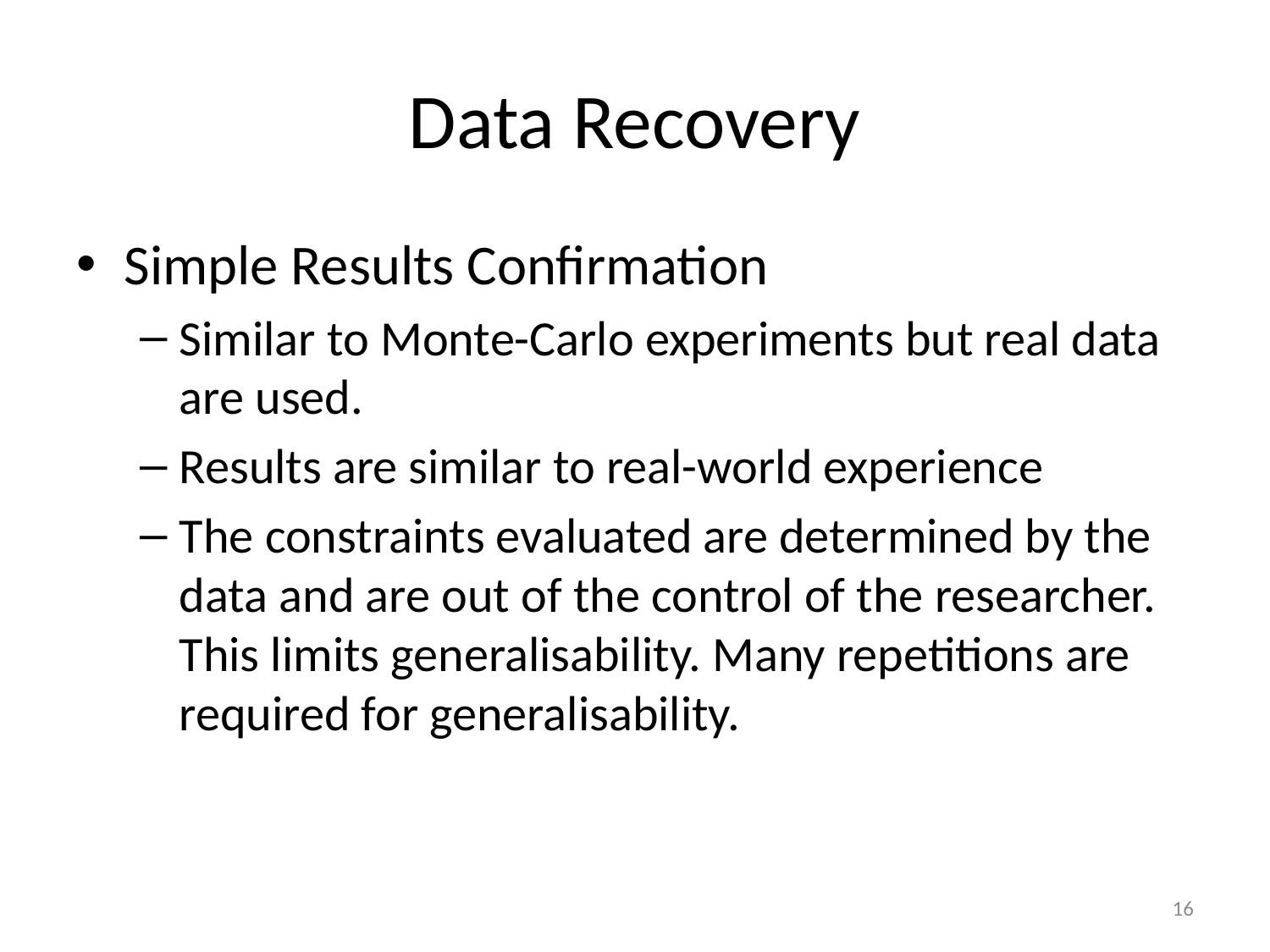

# Data Recovery
Simple Results Confirmation
Similar to Monte-Carlo experiments but real data are used.
Results are similar to real-world experience
The constraints evaluated are determined by the data and are out of the control of the researcher. This limits generalisability. Many repetitions are required for generalisability.
16